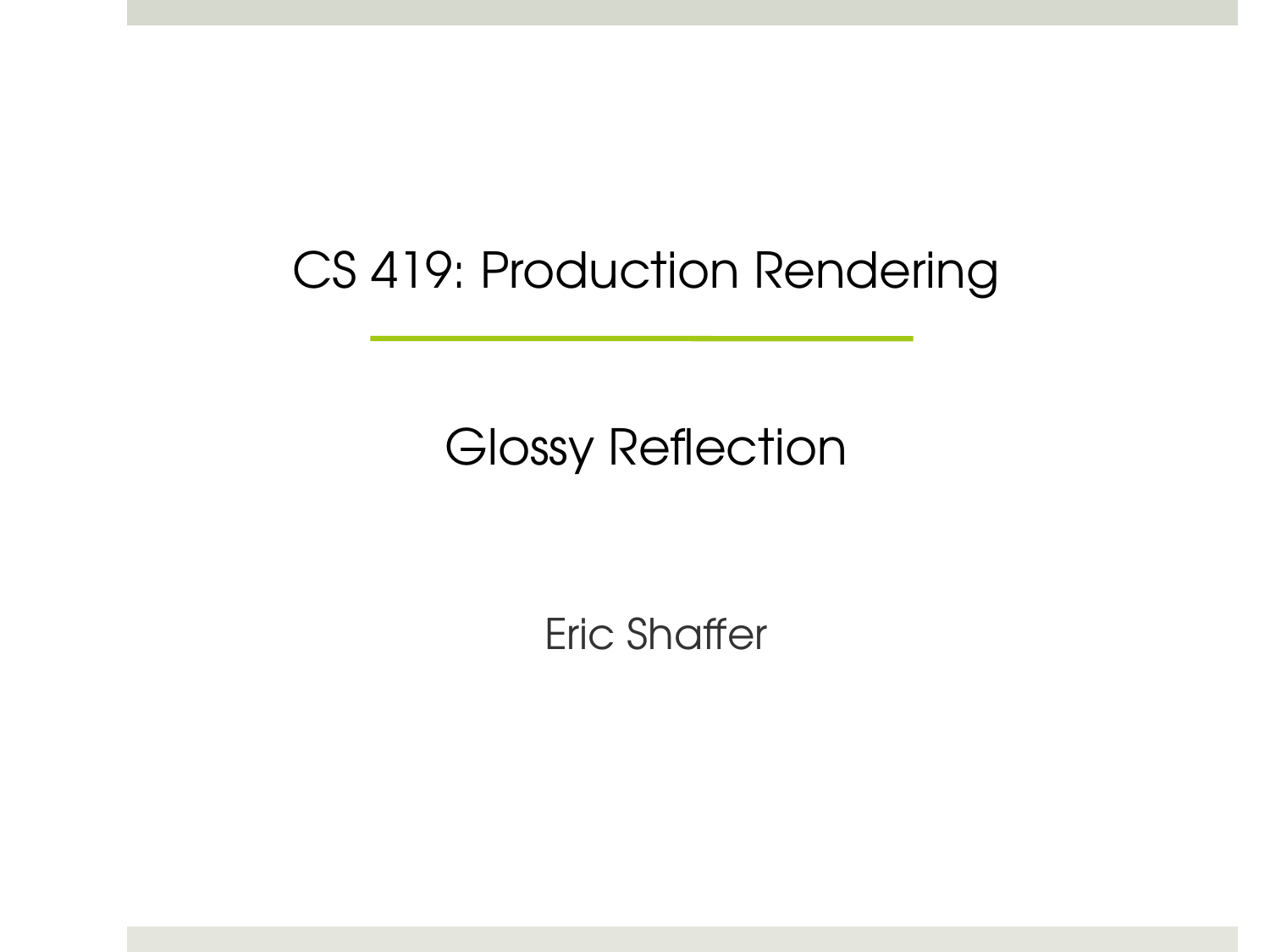

# CS 419: Production Rendering Glossy Reflection
Eric Shaffer